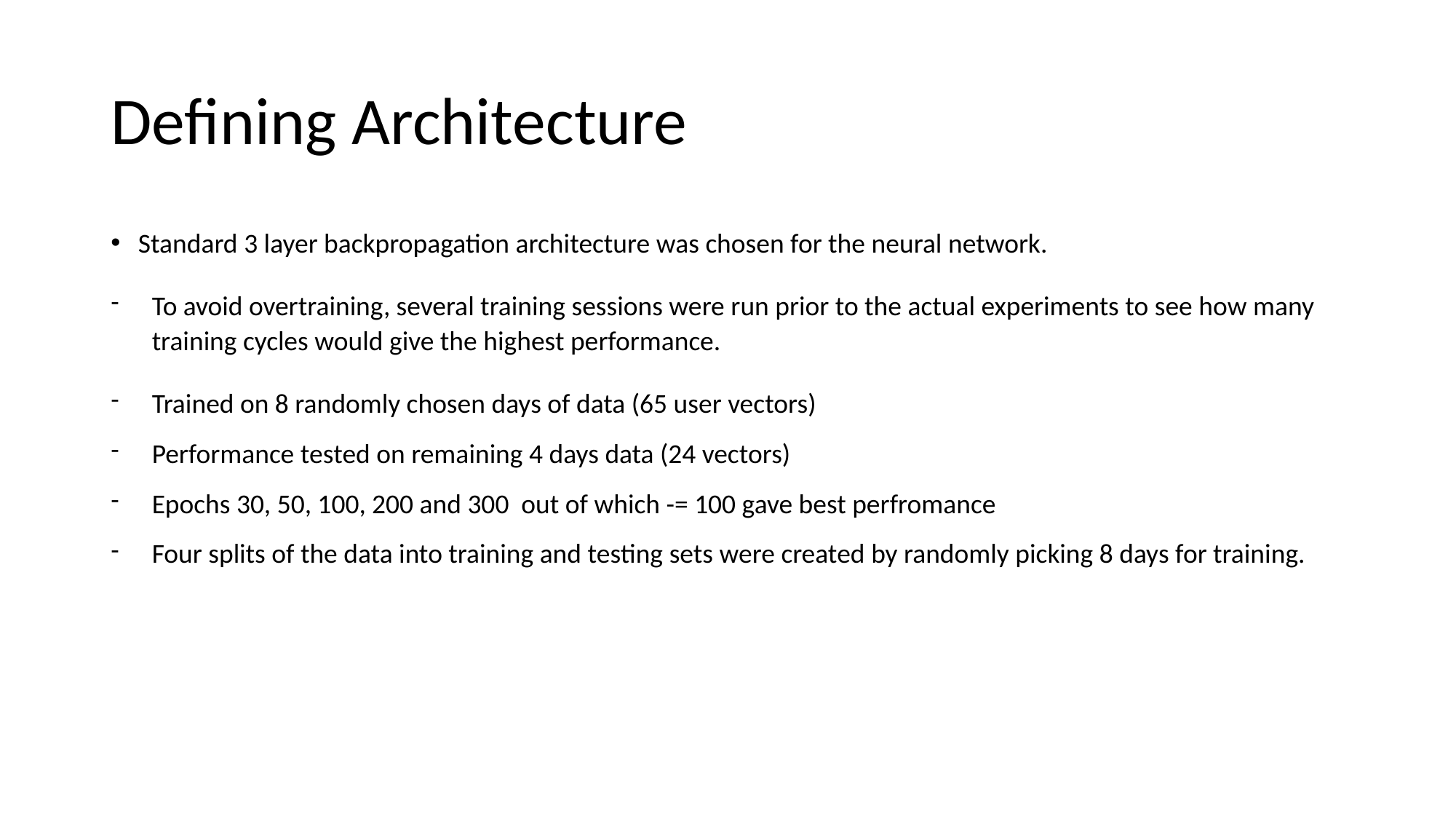

# Defining Architecture
Standard 3 layer backpropagation architecture was chosen for the neural network.
To avoid overtraining, several training sessions were run prior to the actual experiments to see how many training cycles would give the highest performance.
Trained on 8 randomly chosen days of data (65 user vectors)
Performance tested on remaining 4 days data (24 vectors)
Epochs 30, 50, 100, 200 and 300  out of which -= 100 gave best perfromance
Four splits of the data into training and testing sets were created by randomly picking 8 days for training.